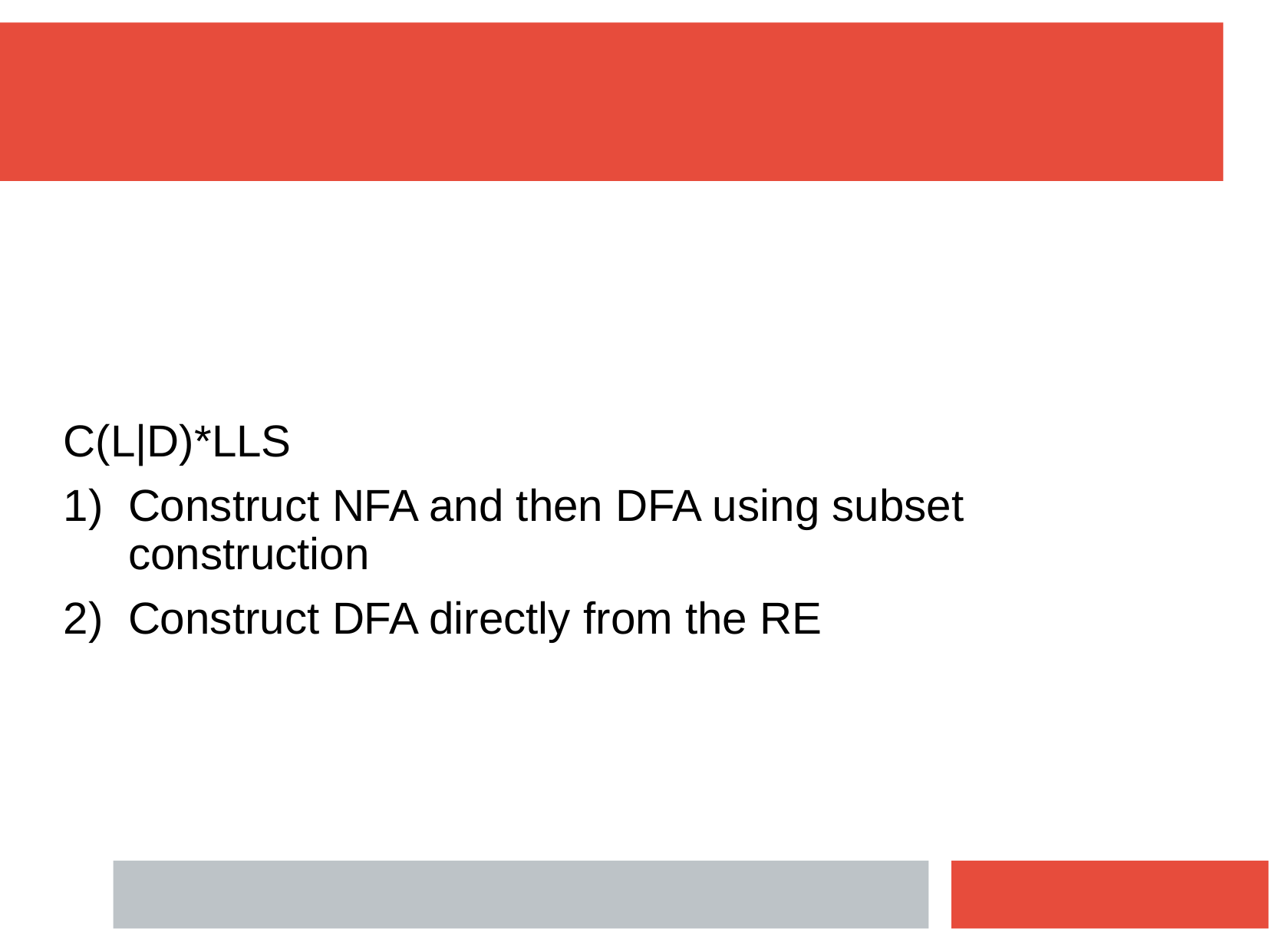

#
C(L|D)*LLS
Construct NFA and then DFA using subset construction
Construct DFA directly from the RE